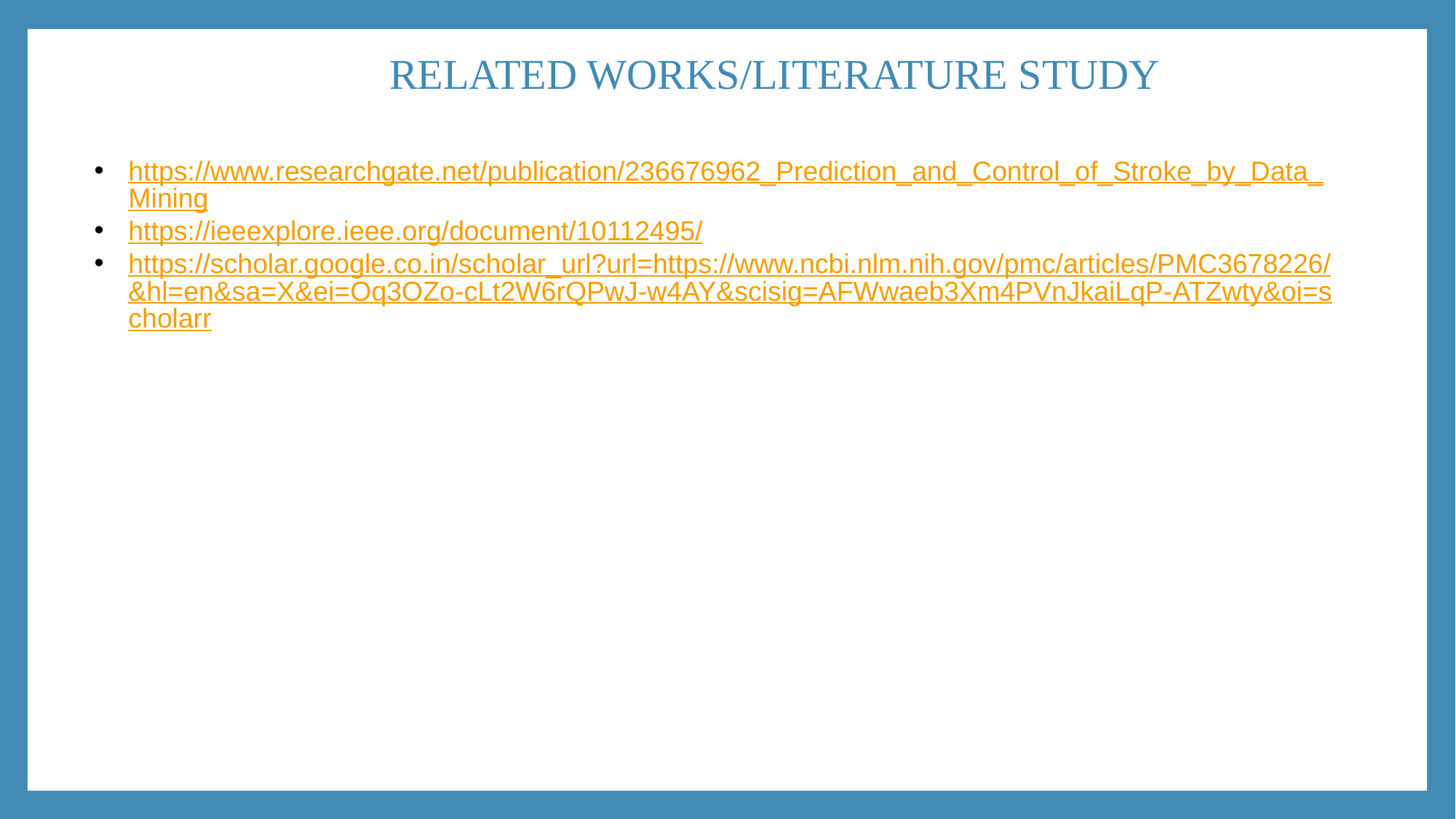

RELATED WORKS/LITERATURE STUDY
# PROPOSED ARCHITECTURE/FRAMEWORK
https://www.researchgate.net/publication/236676962_Prediction_and_Control_of_Stroke_by_Data_Mining
https://ieeexplore.ieee.org/document/10112495/
https://scholar.google.co.in/scholar_url?url=https://www.ncbi.nlm.nih.gov/pmc/articles/PMC3678226/&hl=en&sa=X&ei=Oq3OZo-cLt2W6rQPwJ-w4AY&scisig=AFWwaeb3Xm4PVnJkaiLqP-ATZwty&oi=scholarr